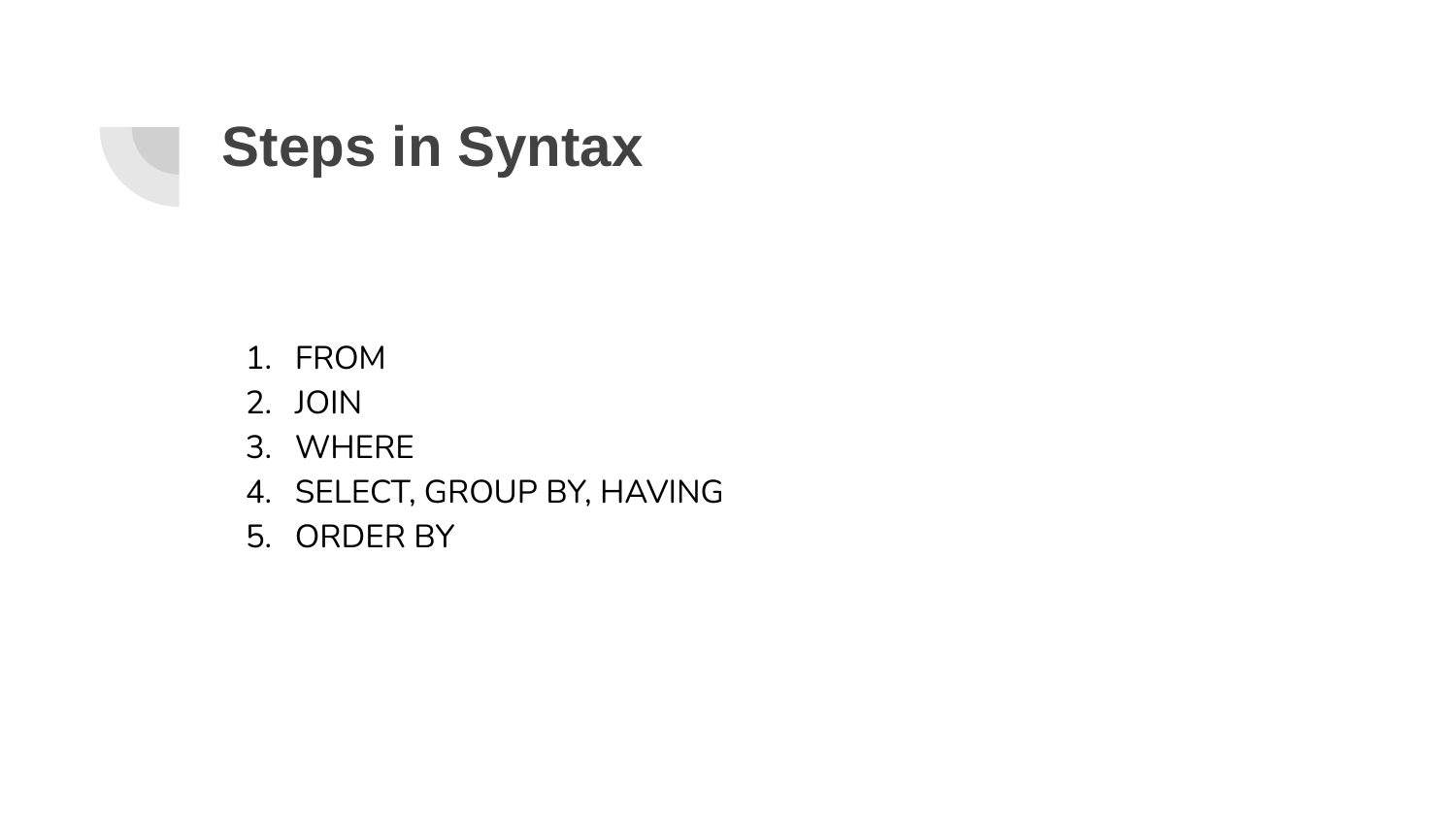

# Steps in Syntax
FROM
JOIN
WHERE
SELECT, GROUP BY, HAVING
ORDER BY